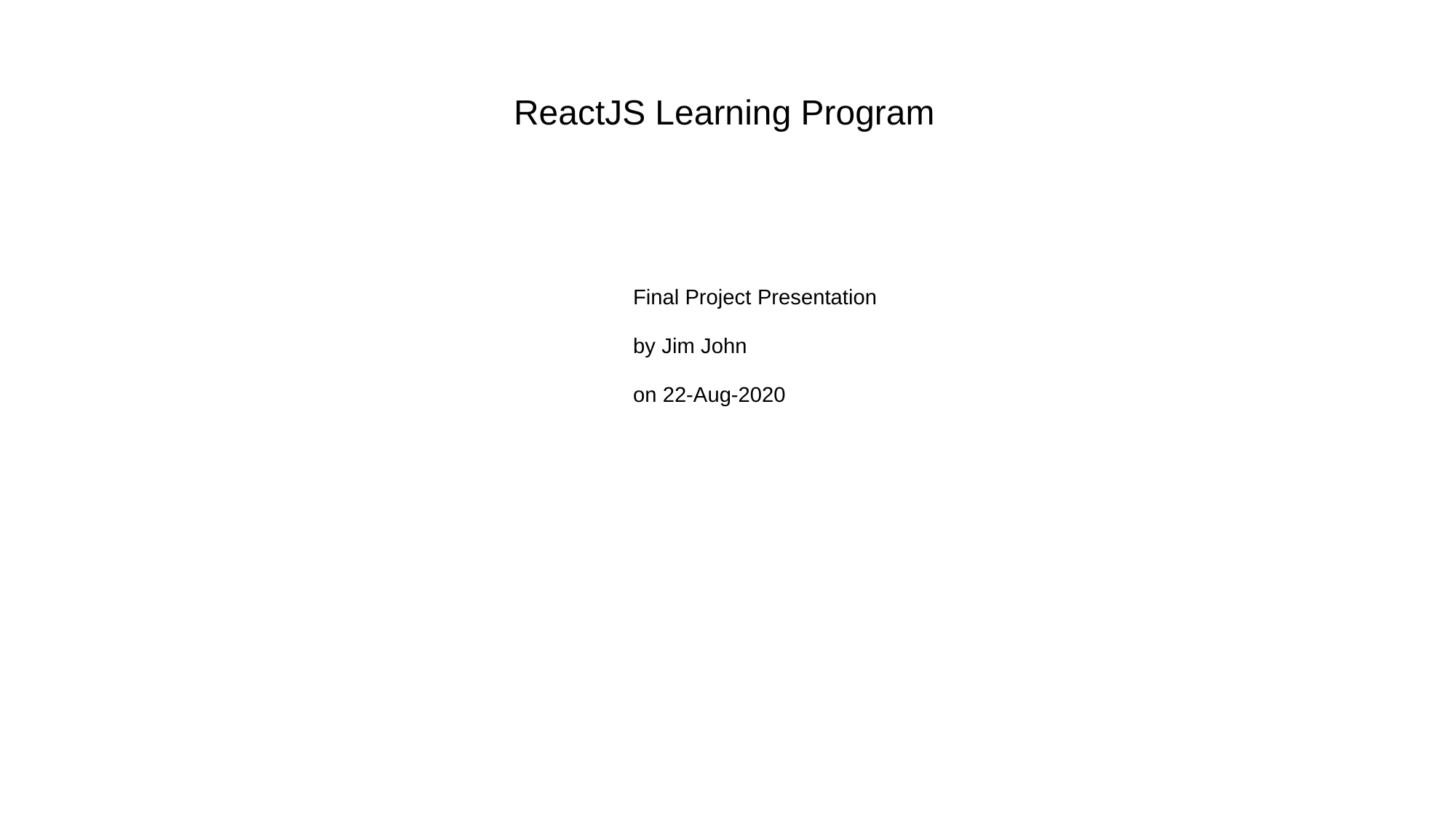

# ReactJS Learning Program
   Final Project Presentation
   by Jim John
   on 22-Aug-2020